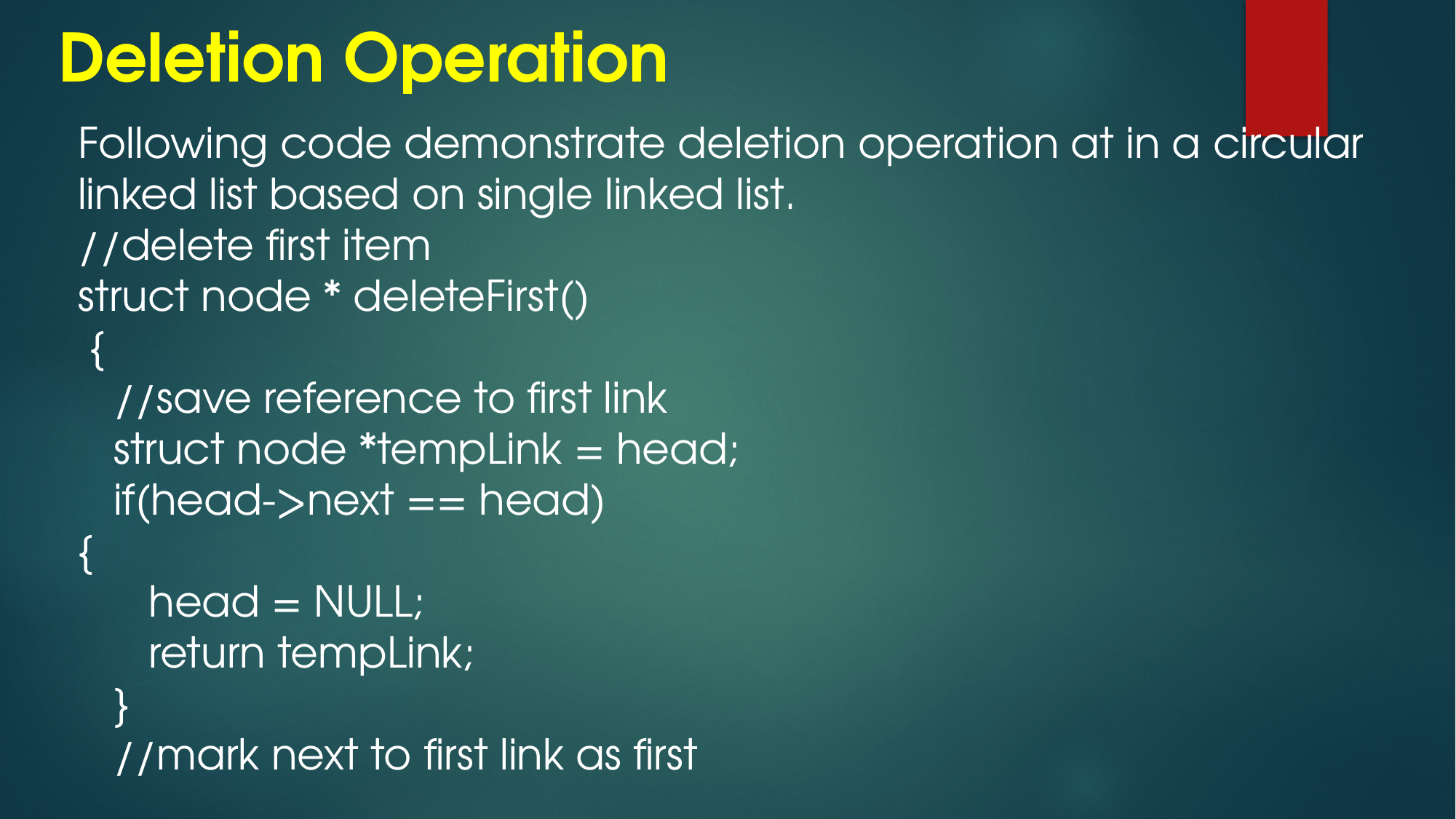

# Deletion Operation
Following code demonstrate deletion operation at in a circular linked list based on single linked list.
//delete first item
struct node * deleteFirst()
 {
   //save reference to first link
   struct node *tempLink = head;
   if(head->next == head)
{
      head = NULL;
      return tempLink;
   }
   //mark next to first link as first